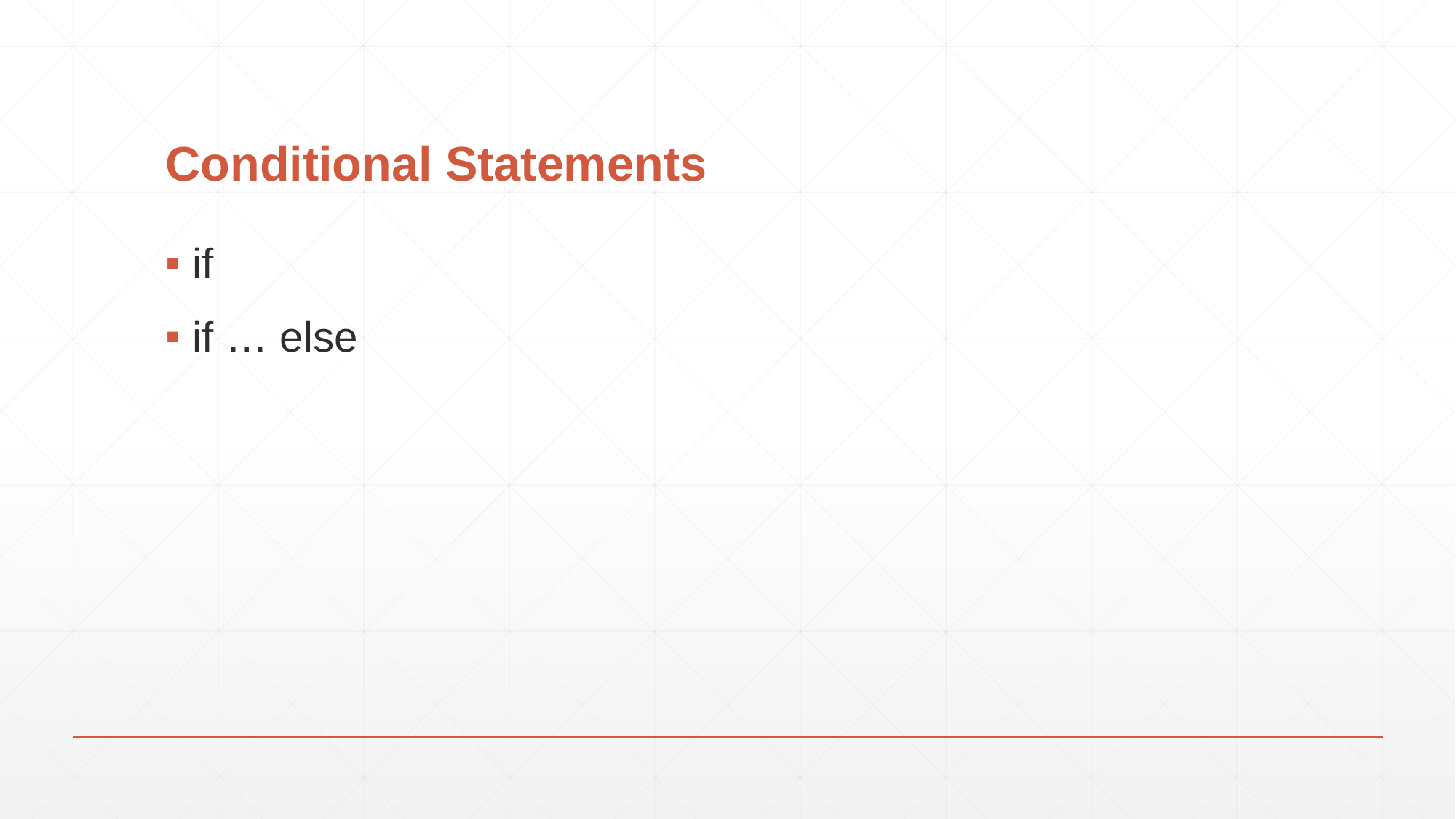

# Conditional Statements
if
if … else